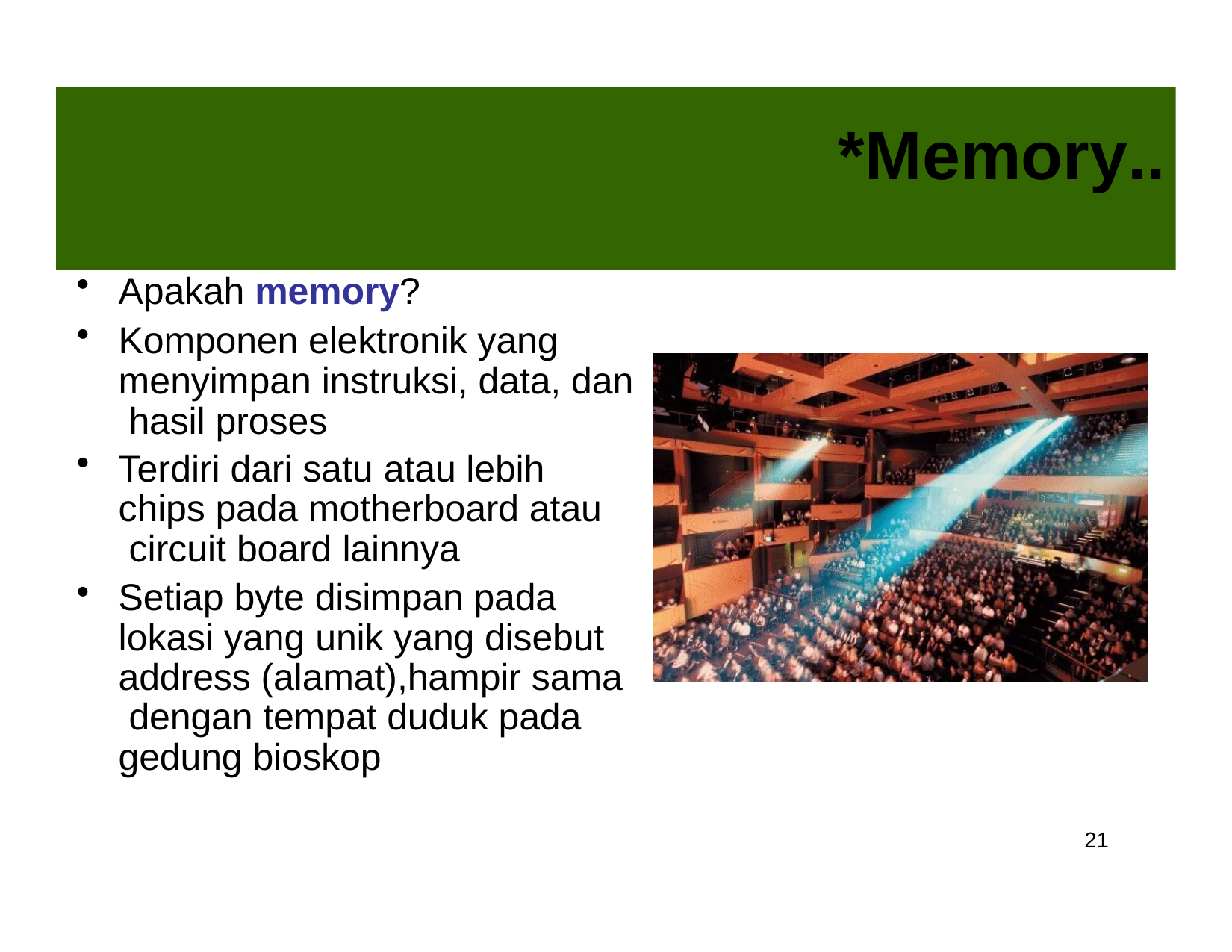

# *Memory..
Apakah memory?
Komponen elektronik yang  menyimpan instruksi, data, dan  hasil proses
Terdiri dari satu atau lebih  chips pada motherboard atau  circuit board lainnya
Setiap byte disimpan pada  lokasi yang unik yang disebut  address (alamat),hampir sama  dengan tempat duduk pada  gedung bioskop

21